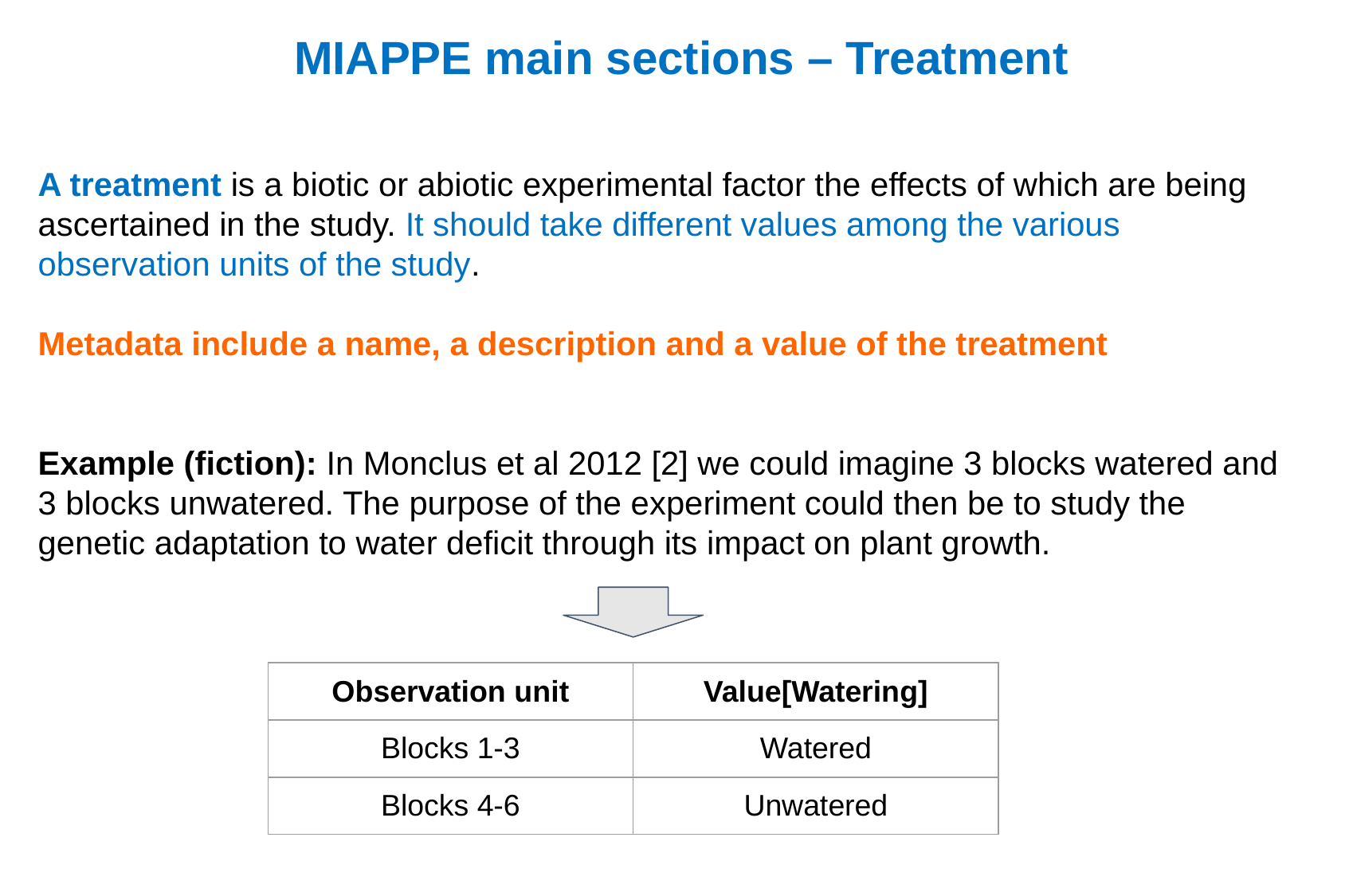

MIAPPE main sections – Treatment

A treatment is a biotic or abiotic experimental factor the effects of which are being ascertained in the study. It should take different values among the various observation units of the study.

Metadata include a name, a description and a value of the treatment

Example (fiction): In Monclus et al 2012 [2] we could imagine 3 blocks watered and 3 blocks unwatered. The purpose of the experiment could then be to study the genetic adaptation to water deficit through its impact on plant growth.

| Observation unit | Value[Watering] |
| --- | --- |
| Blocks 1-3 | Watered |
| Blocks 4-6 | Unwatered |